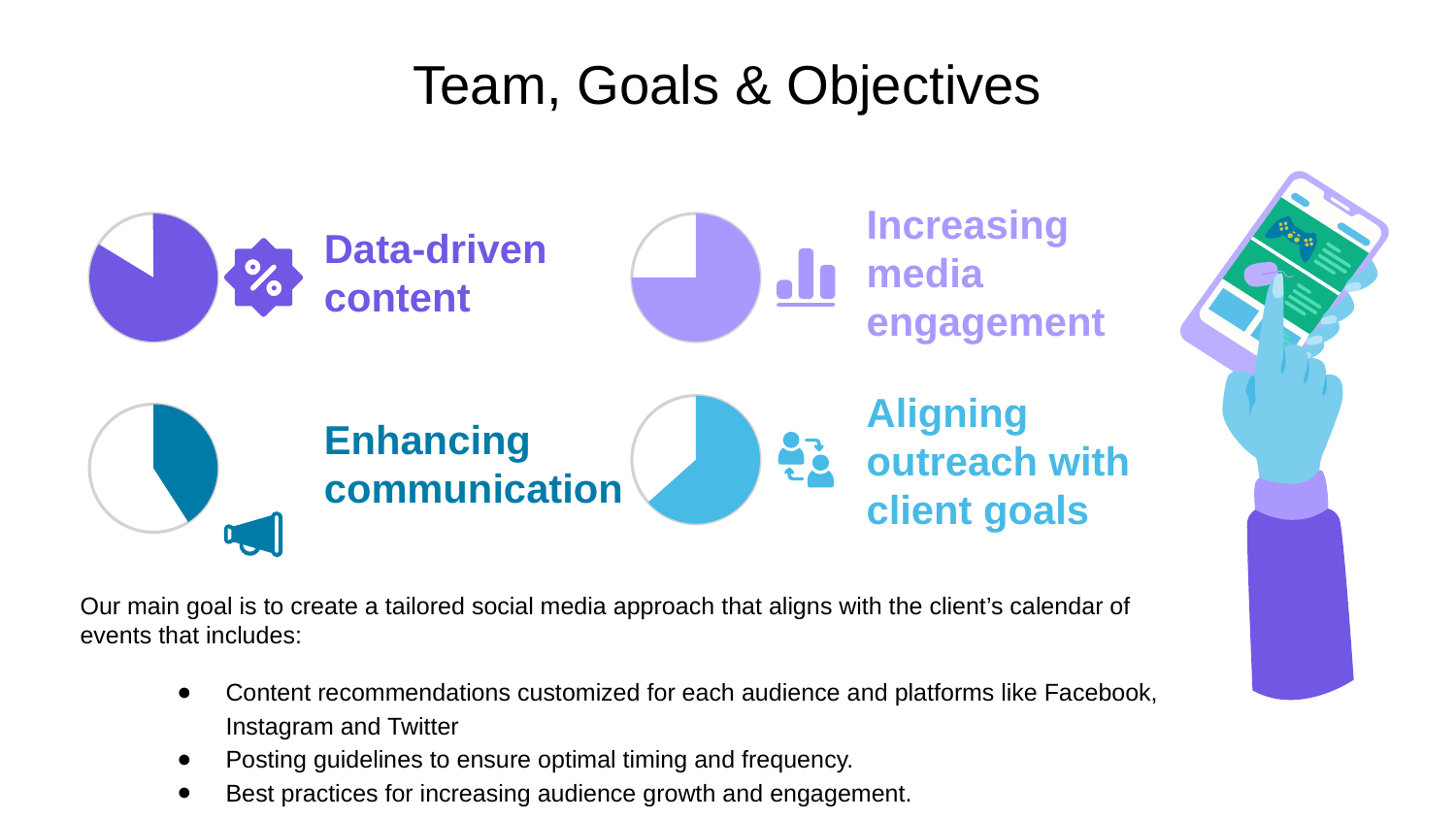

# Team, Goals & Objectives

Data-driven content

Increasing media engagement

Enhancing communication

Aligning outreach with client goals

Our main goal is to create a tailored social media approach that aligns with the client’s calendar of events that includes:
Content recommendations customized for each audience and platforms like Facebook, Instagram and Twitter
Posting guidelines to ensure optimal timing and frequency.
Best practices for increasing audience growth and engagement.